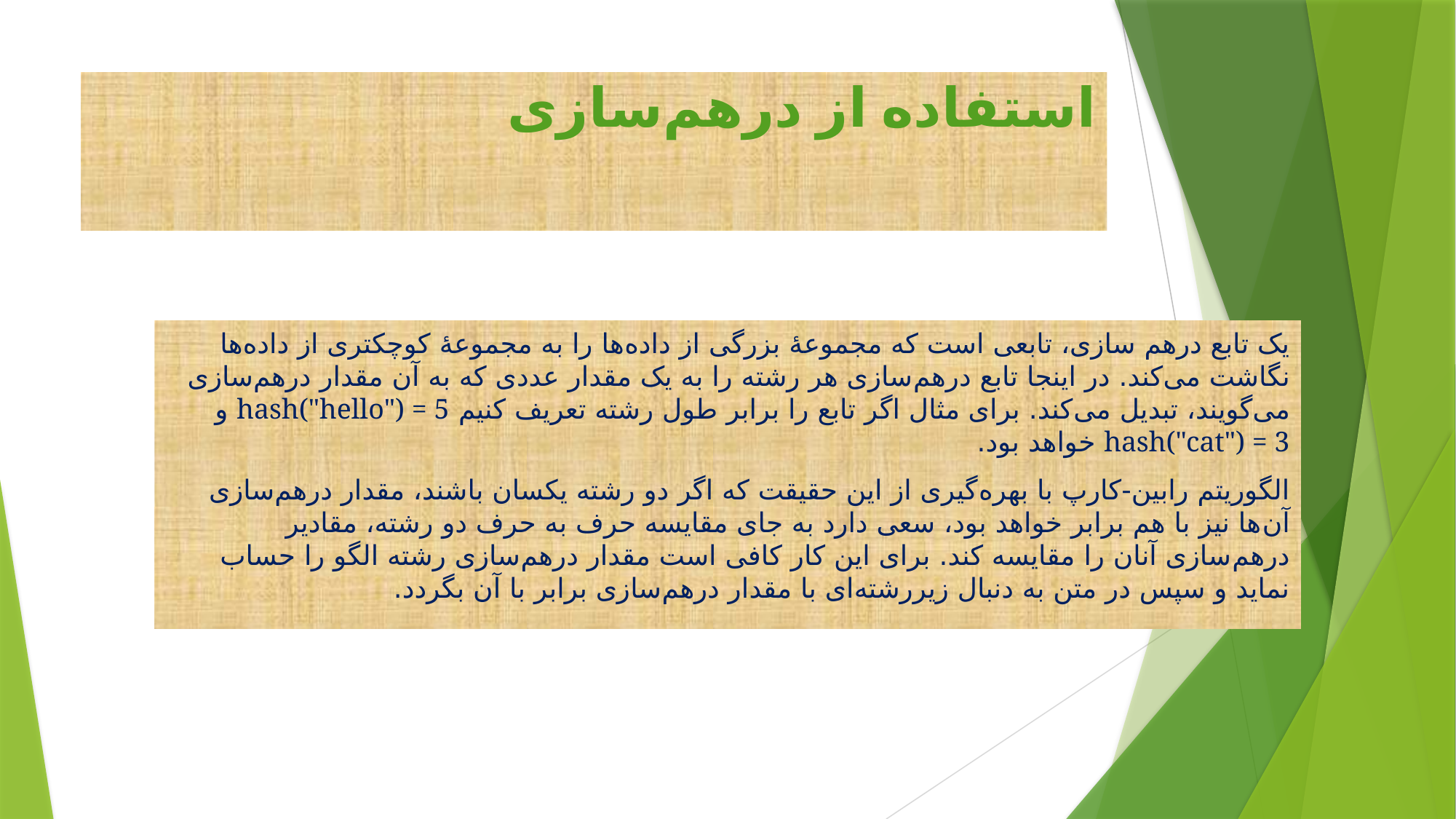

# استفاده از درهم‌سازی
یک تابع درهم سازی، تابعی است که مجموعۀ بزرگی از داده‌ها را به مجموعۀ کوچکتری از داده‌ها نگاشت می‌کند. در اینجا تابع درهم‌سازی هر رشته را به یک مقدار عددی که به آن مقدار درهم‌سازی می‌گویند، تبدیل می‌کند. برای مثال اگر تابع را برابر طول رشته تعریف کنیم hash("hello") = 5 و hash("cat") = 3 خواهد بود.
الگوریتم رابین-کارپ با بهره‌گیری از این حقیقت که اگر دو رشته یکسان باشند، مقدار درهم‌سازی آن‌ها نیز با هم برابر خواهد بود، سعی دارد به جای مقایسه حرف به حرف دو رشته، مقادیر درهم‌سازی آنان را مقایسه کند. برای این کار کافی است مقدار درهم‌سازی رشته الگو را حساب نماید و سپس در متن به دنبال زیررشته‌ای با مقدار درهم‌سازی برابر با آن بگردد.